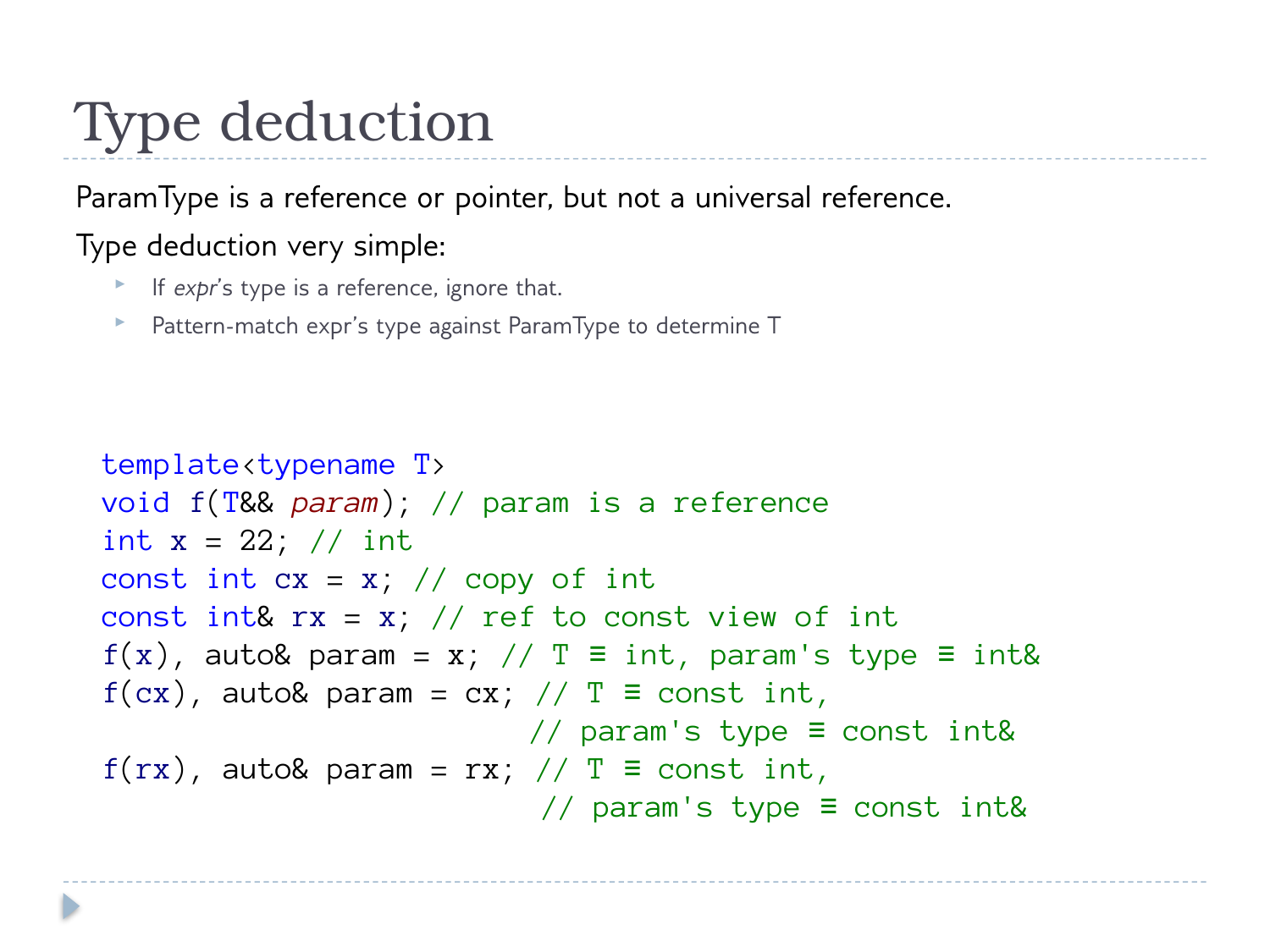

# Type deduction
ParamType is a reference or pointer, but not a universal reference.
Type deduction very simple:
If expr’s type is a reference, ignore that.
Pattern-match expr’s type against ParamType to determine T

template<typename T>
void f(T&& param); // param is a reference
int x = 22; // int
const int cx = x; // copy of int
const int& rx = x; // ref to const view of int
f(x), auto& param = x; // T ≡ int, param's type ≡ int&
f(cx), auto& param = cx; // T ≡ const int,
		          // param's type ≡ const int&
f(rx), auto& param = rx; // T ≡ const int,
	                  // param's type ≡ const int&